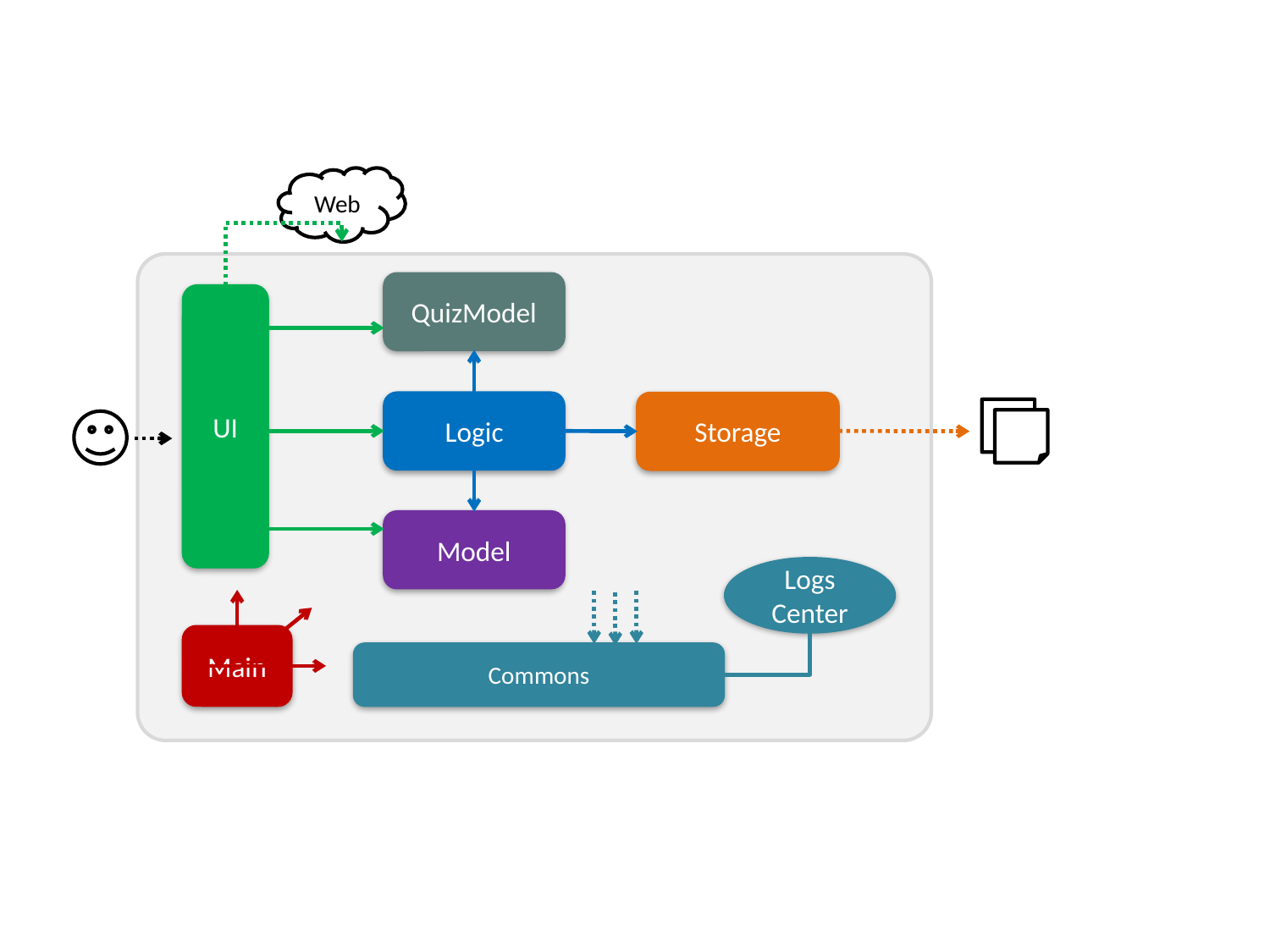

Web

QuizModel
UI
Logic
Storage

Model
Logs
Center
Commons
Main